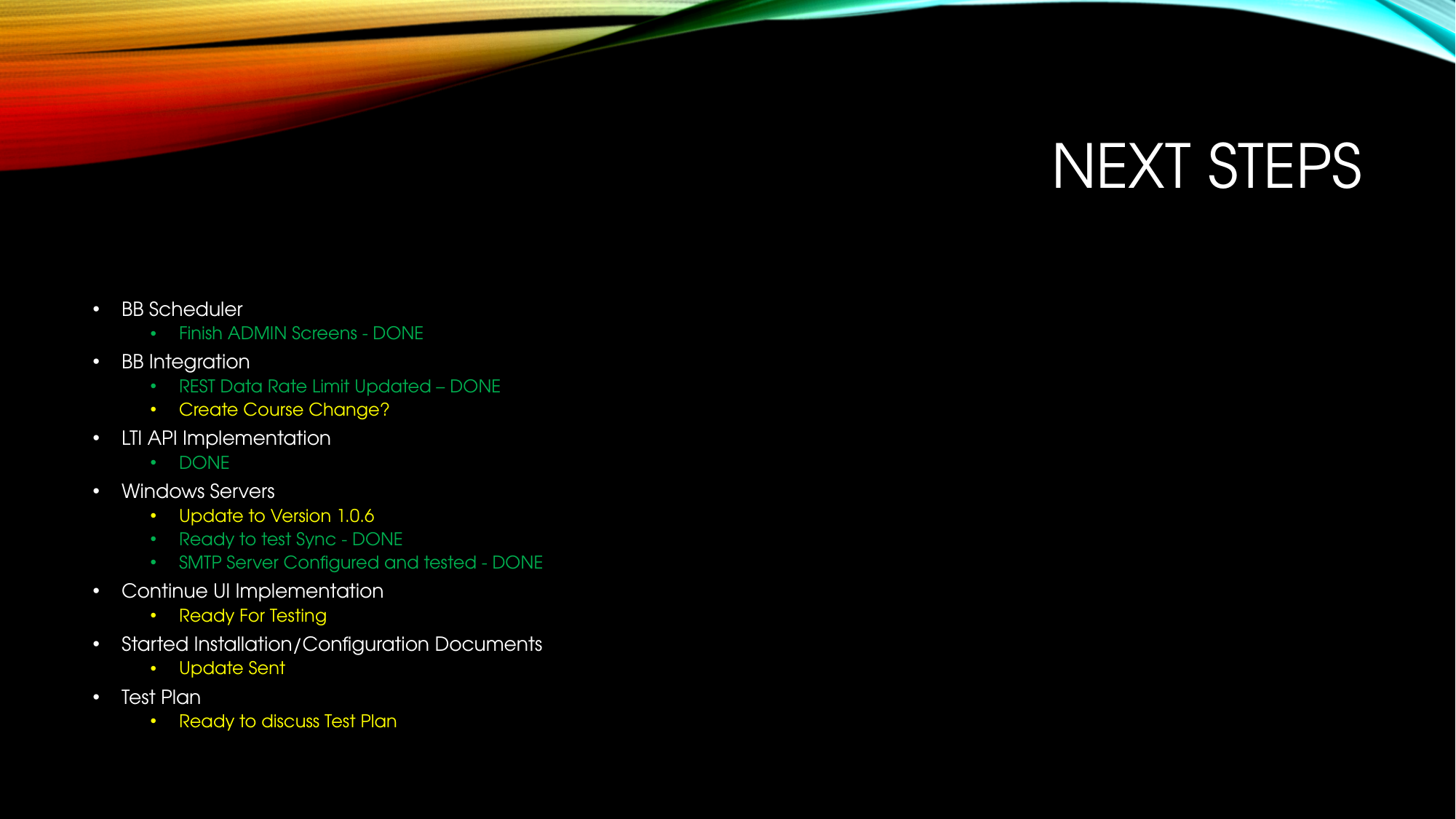

# Next STEPS

BB Scheduler
Finish ADMIN Screens - DONE
BB Integration
REST Data Rate Limit Updated – DONE
Create Course Change?
LTI API Implementation
DONE
Windows Servers
Update to Version 1.0.6
Ready to test Sync - DONE
SMTP Server Configured and tested - DONE
Continue UI Implementation
Ready For Testing
Started Installation/Configuration Documents
Update Sent
Test Plan
Ready to discuss Test Plan